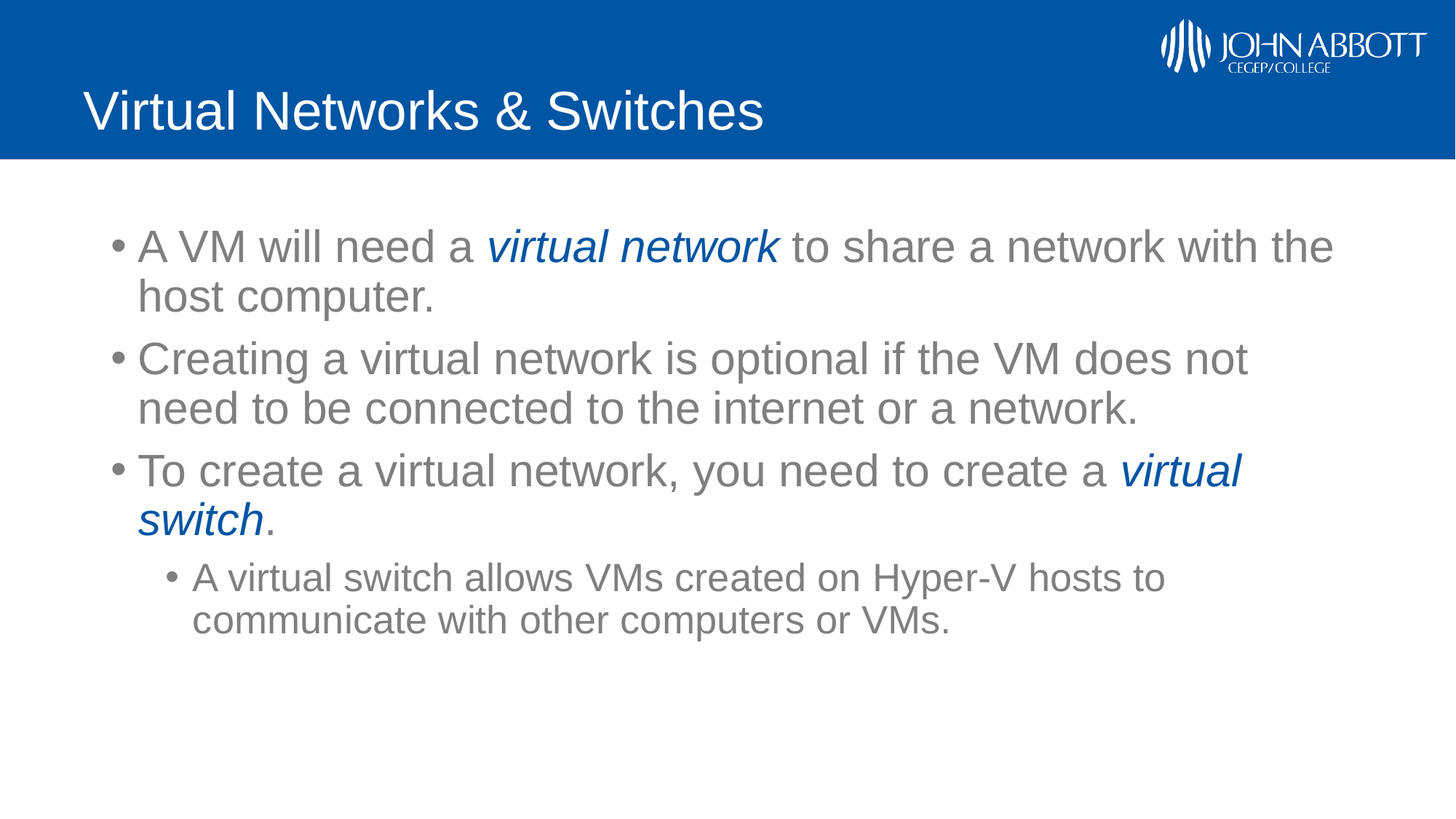

# Virtual Networks & Switches
A VM will need a virtual network to share a network with the host computer.
Creating a virtual network is optional if the VM does not need to be connected to the internet or a network.
To create a virtual network, you need to create a virtual switch.
A virtual switch allows VMs created on Hyper-V hosts to communicate with other computers or VMs.